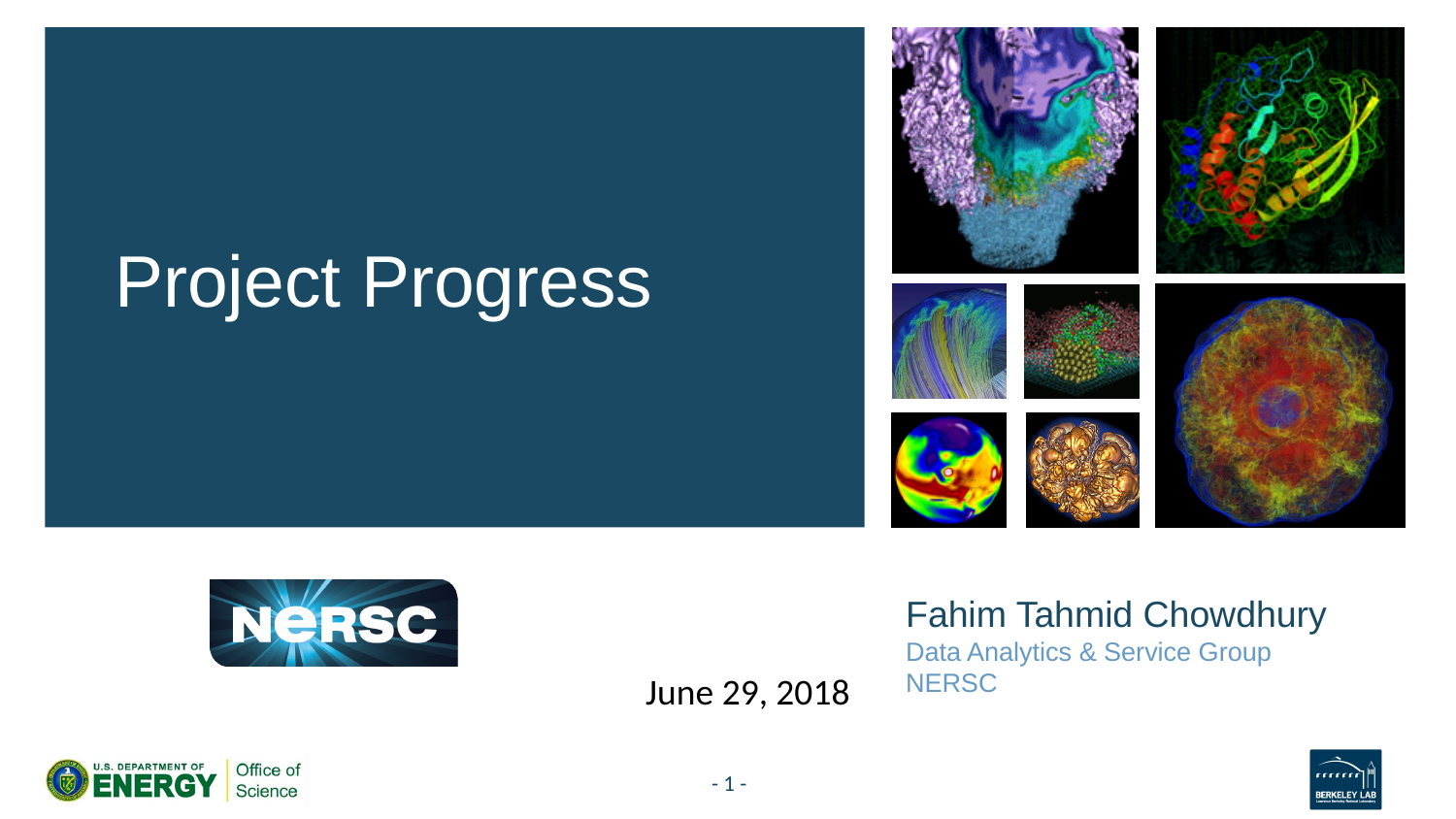

Project Progress
# Fahim Tahmid Chowdhury Data Analytics & Service Group NERSC
June 29, 2018
- 1 -